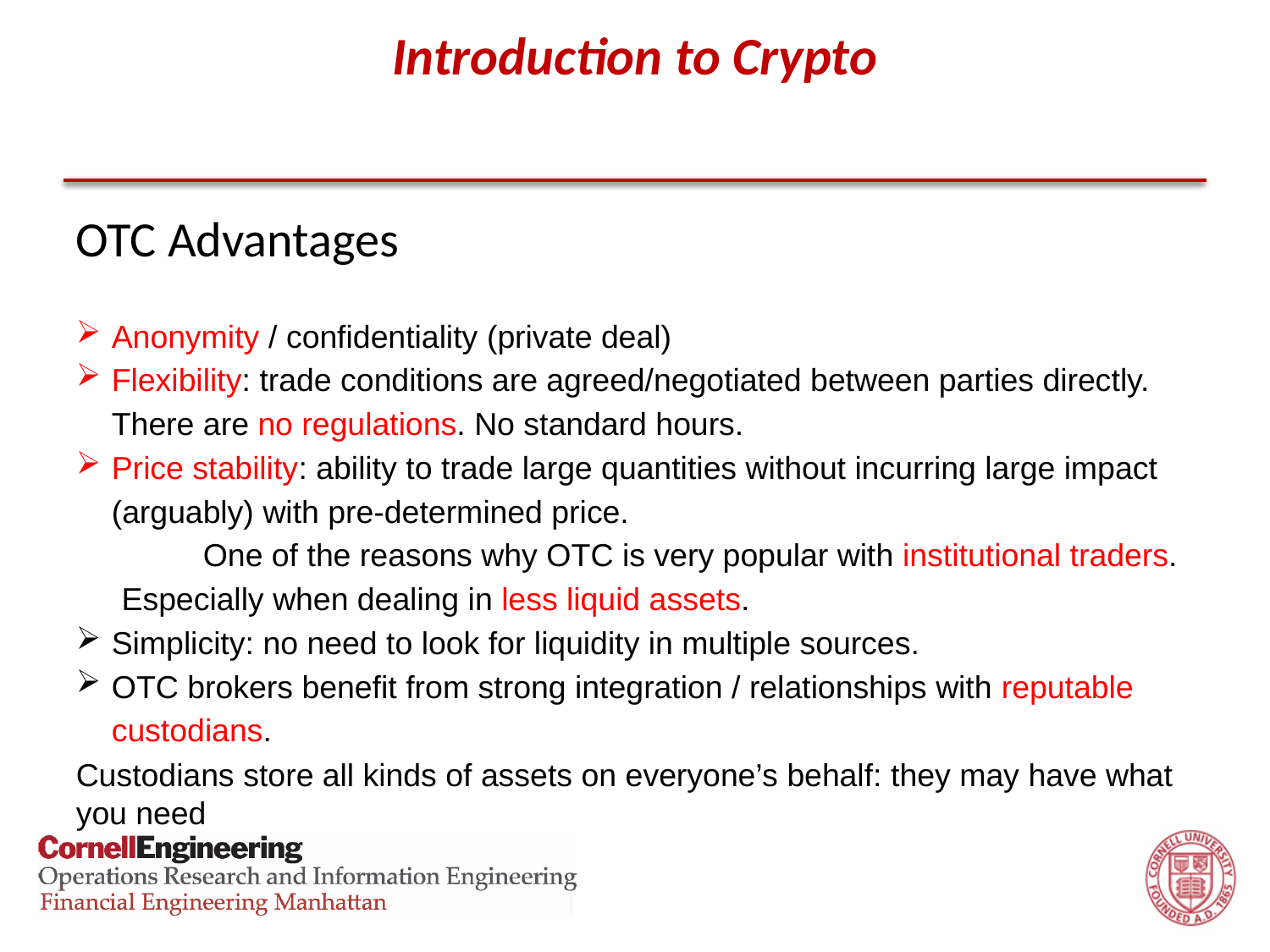

# Introduction to Crypto
OTC Advantages

Anonymity / confidentiality (private deal)
Flexibility: trade conditions are agreed/negotiated between parties directly. There are no regulations. No standard hours.
Price stability: ability to trade large quantities without incurring large impact (arguably) with pre-determined price.
	One of the reasons why OTC is very popular with institutional traders.
  Especially when dealing in less liquid assets.
Simplicity: no need to look for liquidity in multiple sources.
OTC brokers benefit from strong integration / relationships with reputable custodians.
Custodians store all kinds of assets on everyone’s behalf: they may have what you need